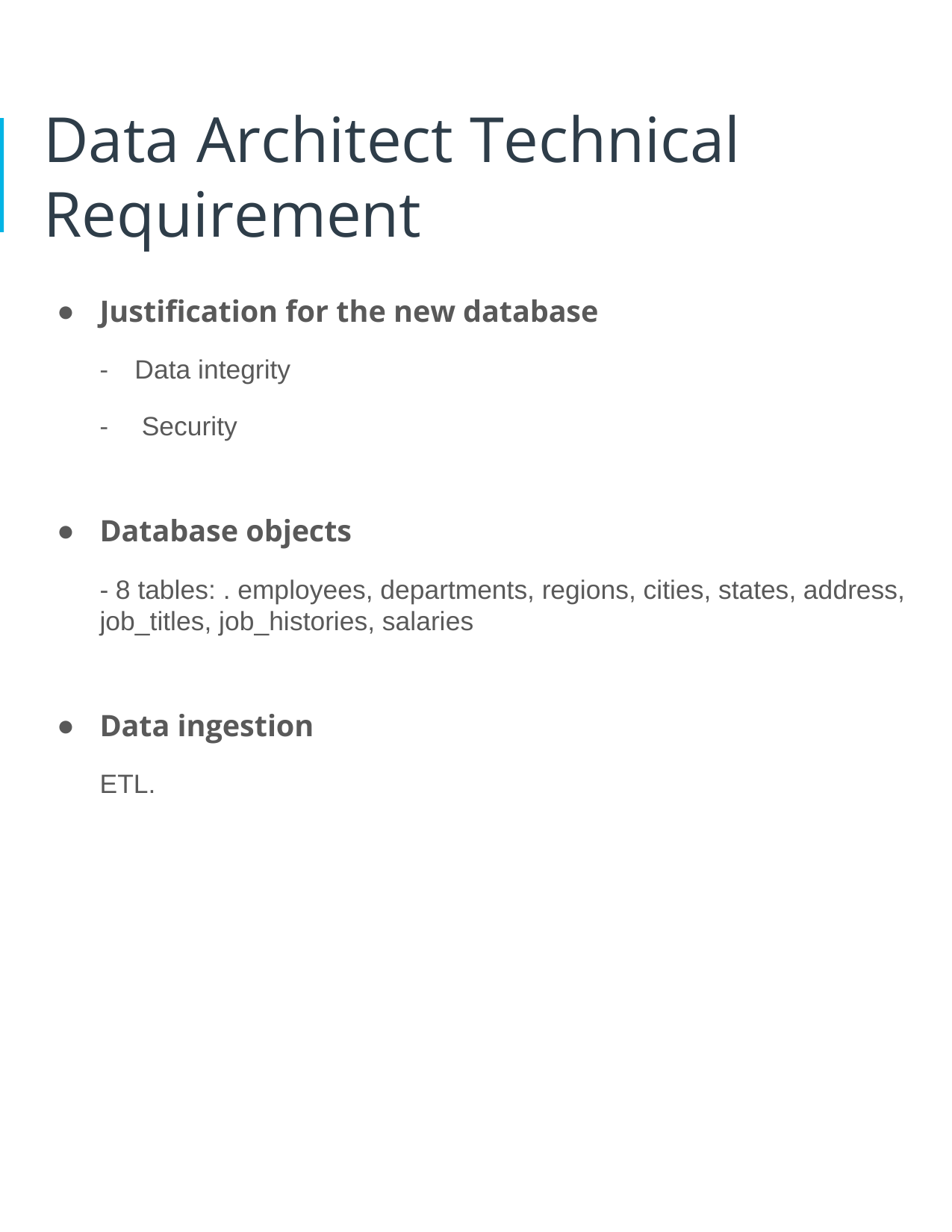

# Data Architect Technical Requirement
Justification for the new database
Data integrity
Security

Database objects
- 8 tables: . employees, departments, regions, cities, states, address, job_titles, job_histories, salaries

Data ingestion
ETL.